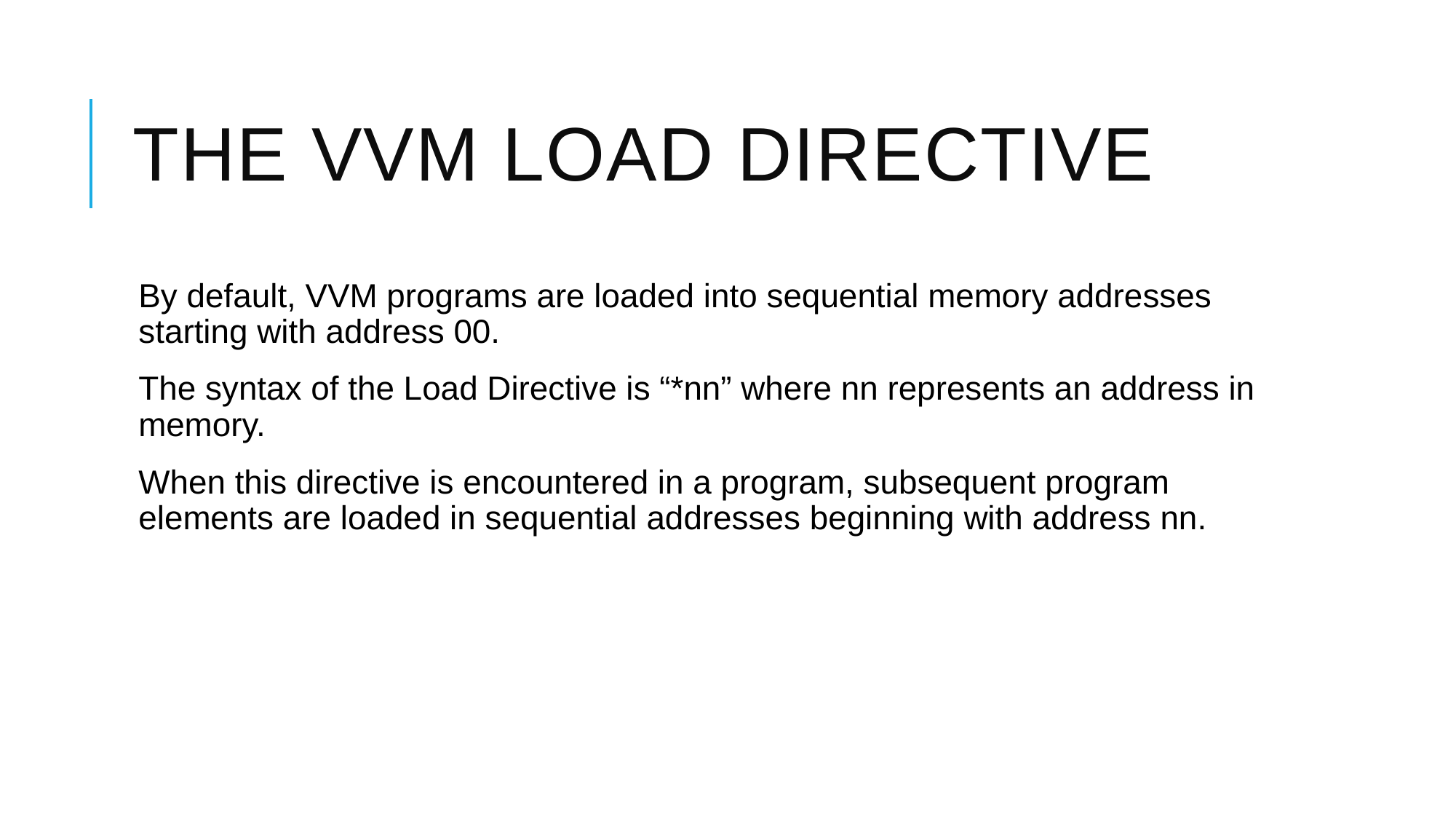

# The VVM Load Directive
By default, VVM programs are loaded into sequential memory addresses starting with address 00.
The syntax of the Load Directive is “*nn” where nn represents an address in memory.
When this directive is encountered in a program, subsequent program elements are loaded in sequential addresses beginning with address nn.